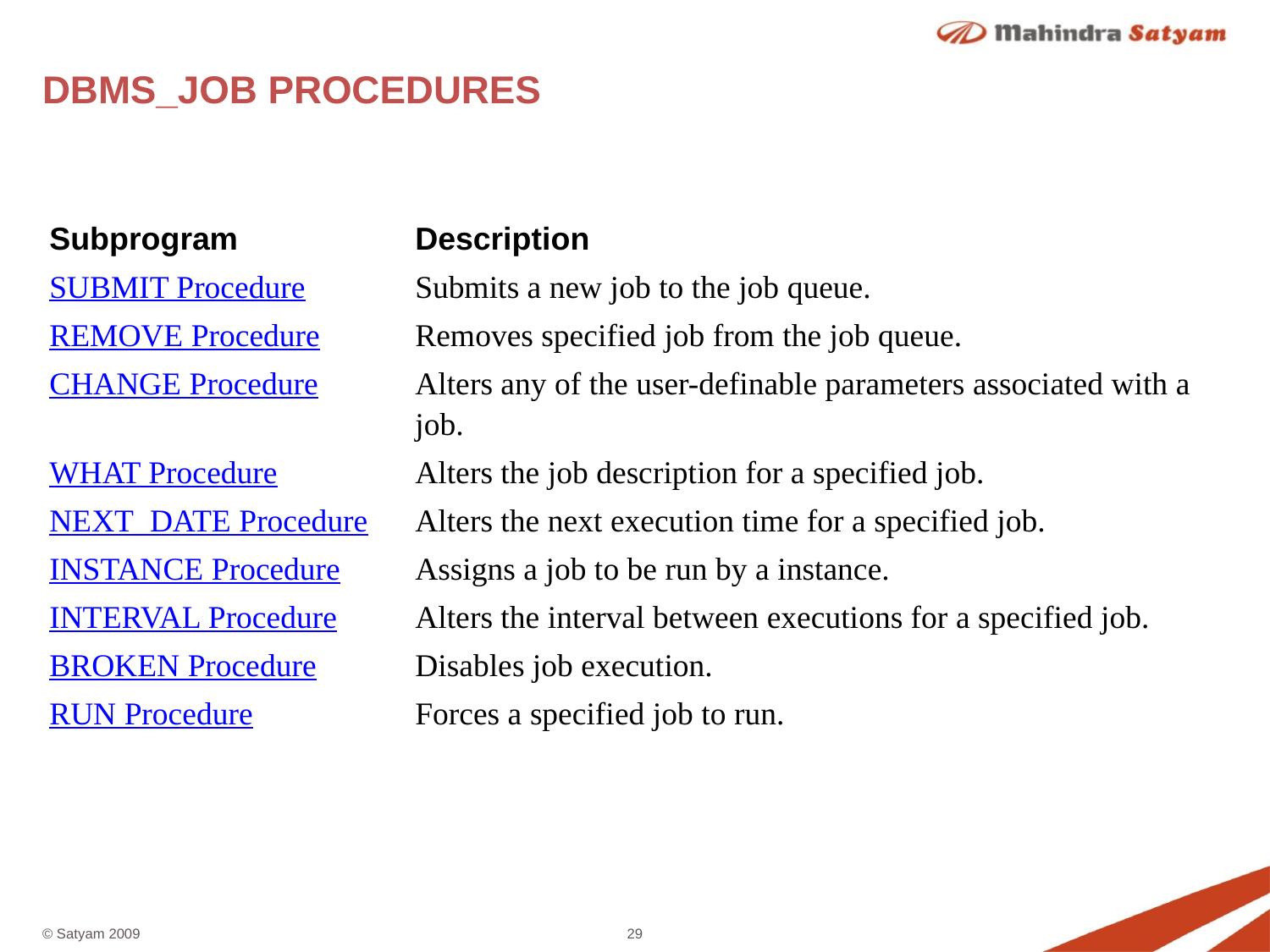

# DBMS_JOB PROCEDURES
| Subprogram | Description |
| --- | --- |
| SUBMIT Procedure | Submits a new job to the job queue. |
| REMOVE Procedure | Removes specified job from the job queue. |
| CHANGE Procedure | Alters any of the user-definable parameters associated with a job. |
| WHAT Procedure | Alters the job description for a specified job. |
| NEXT\_DATE Procedure | Alters the next execution time for a specified job. |
| INSTANCE Procedure | Assigns a job to be run by a instance. |
| INTERVAL Procedure | Alters the interval between executions for a specified job. |
| BROKEN Procedure | Disables job execution. |
| RUN Procedure | Forces a specified job to run. |
|  |  |
|  |  |